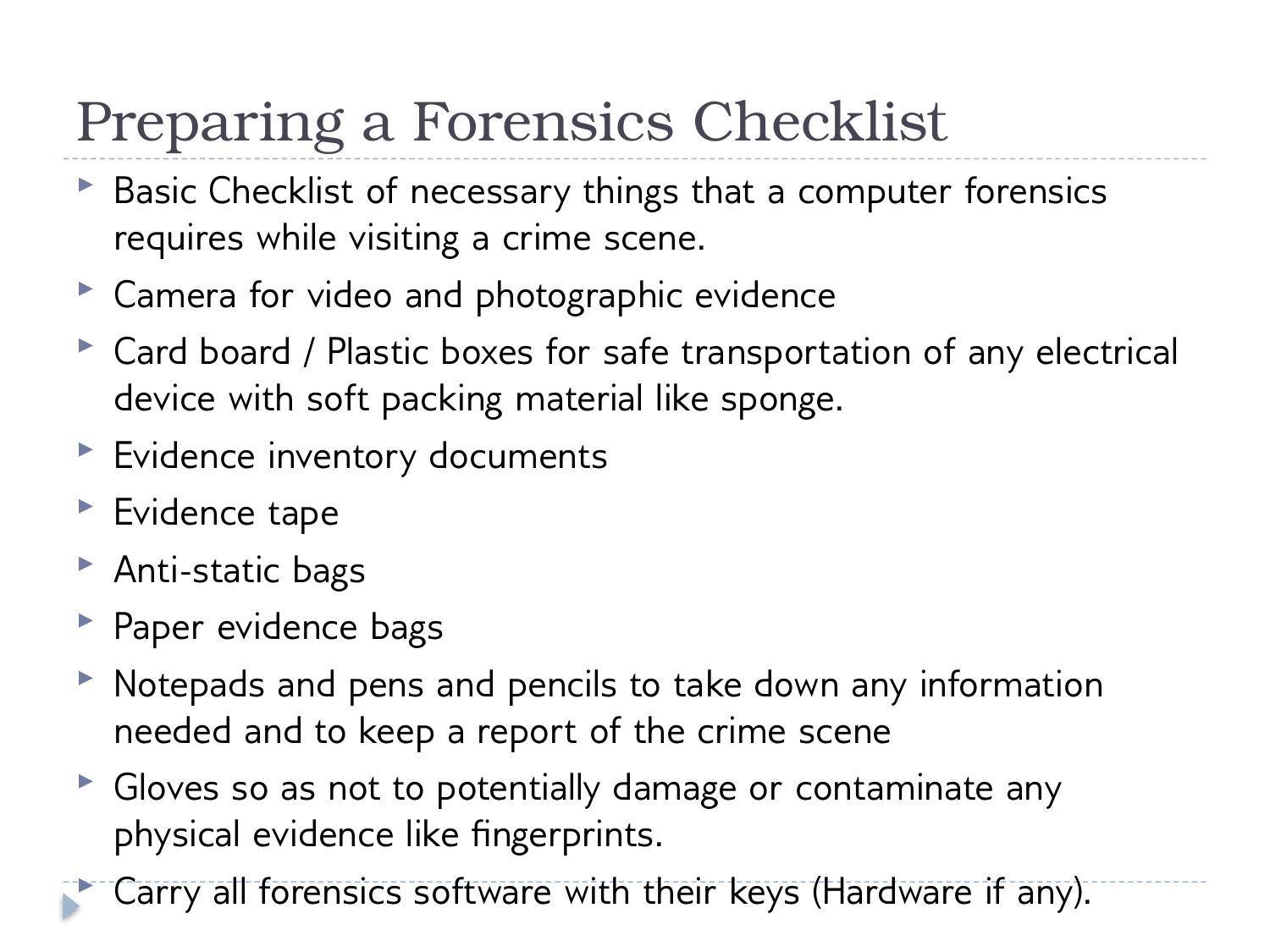

# Preparing a Forensics Checklist
Basic Checklist of necessary things that a computer forensics requires while visiting a crime scene.
Camera for video and photographic evidence
Card board / Plastic boxes for safe transportation of any electrical device with soft packing material like sponge.
Evidence inventory documents
Evidence tape
Anti-static bags
Paper evidence bags
Notepads and pens and pencils to take down any information needed and to keep a report of the crime scene
Gloves so as not to potentially damage or contaminate any physical evidence like fingerprints.
Carry all forensics software with their keys (Hardware if any).